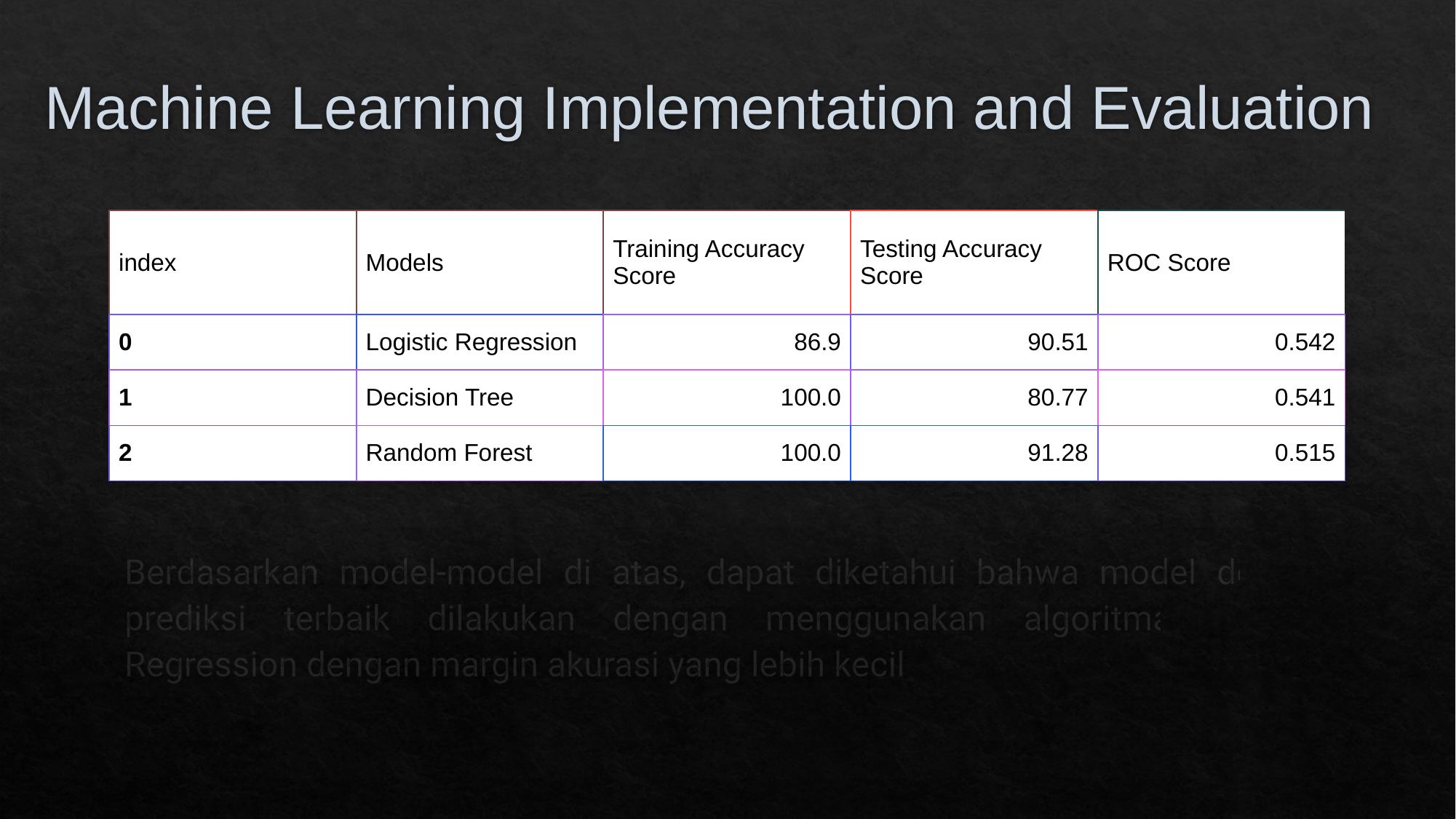

# Machine Learning Implementation and Evaluation
| index | Models | Training Accuracy Score | Testing Accuracy Score | ROC Score |
| --- | --- | --- | --- | --- |
| 0 | Logistic Regression | 86.9 | 90.51 | 0.542 |
| 1 | Decision Tree | 100.0 | 80.77 | 0.541 |
| 2 | Random Forest | 100.0 | 91.28 | 0.515 |
Berdasarkan model-model di atas, dapat diketahui bahwa model dengan prediksi terbaik dilakukan dengan menggunakan algoritma Logistic Regression dengan margin akurasi yang lebih kecil